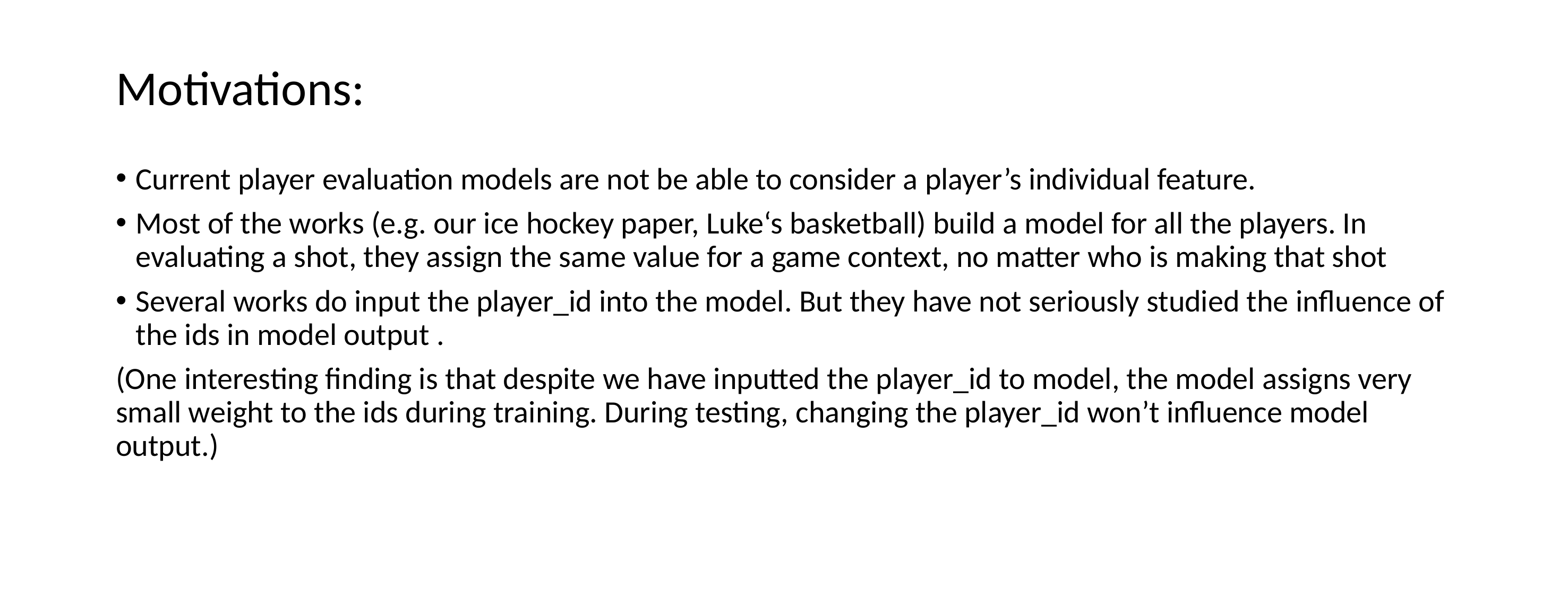

# Motivations:
Current player evaluation models are not be able to consider a player’s individual feature.
Most of the works (e.g. our ice hockey paper, Luke‘s basketball) build a model for all the players. In evaluating a shot, they assign the same value for a game context, no matter who is making that shot
Several works do input the player_id into the model. But they have not seriously studied the influence of the ids in model output .
(One interesting finding is that despite we have inputted the player_id to model, the model assigns very small weight to the ids during training. During testing, changing the player_id won’t influence model output.)